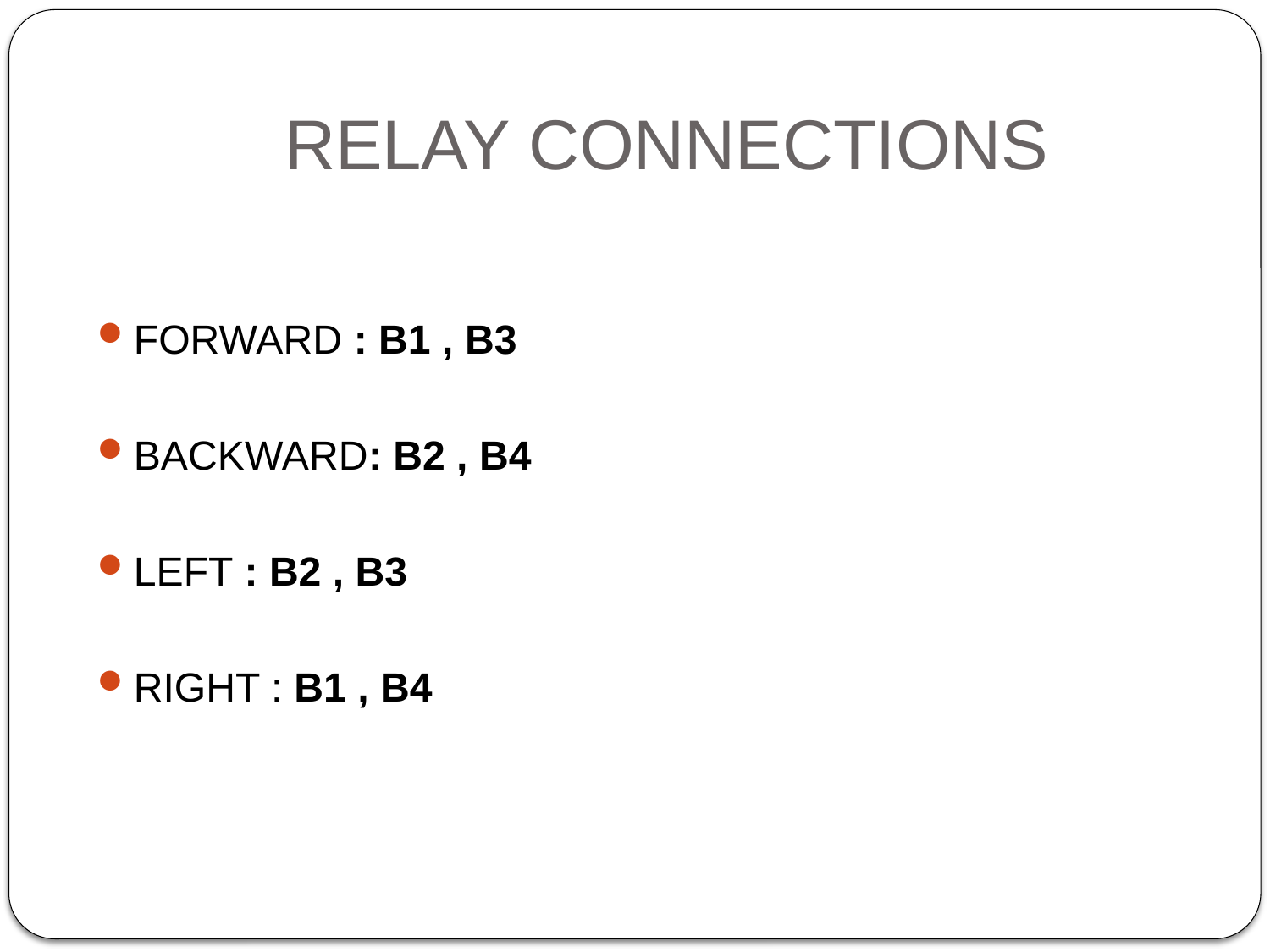

# RELAY CONNECTIONS
FORWARD : B1 , B3

BACKWARD: B2 , B4

LEFT : B2 , B3

RIGHT : B1 , B4